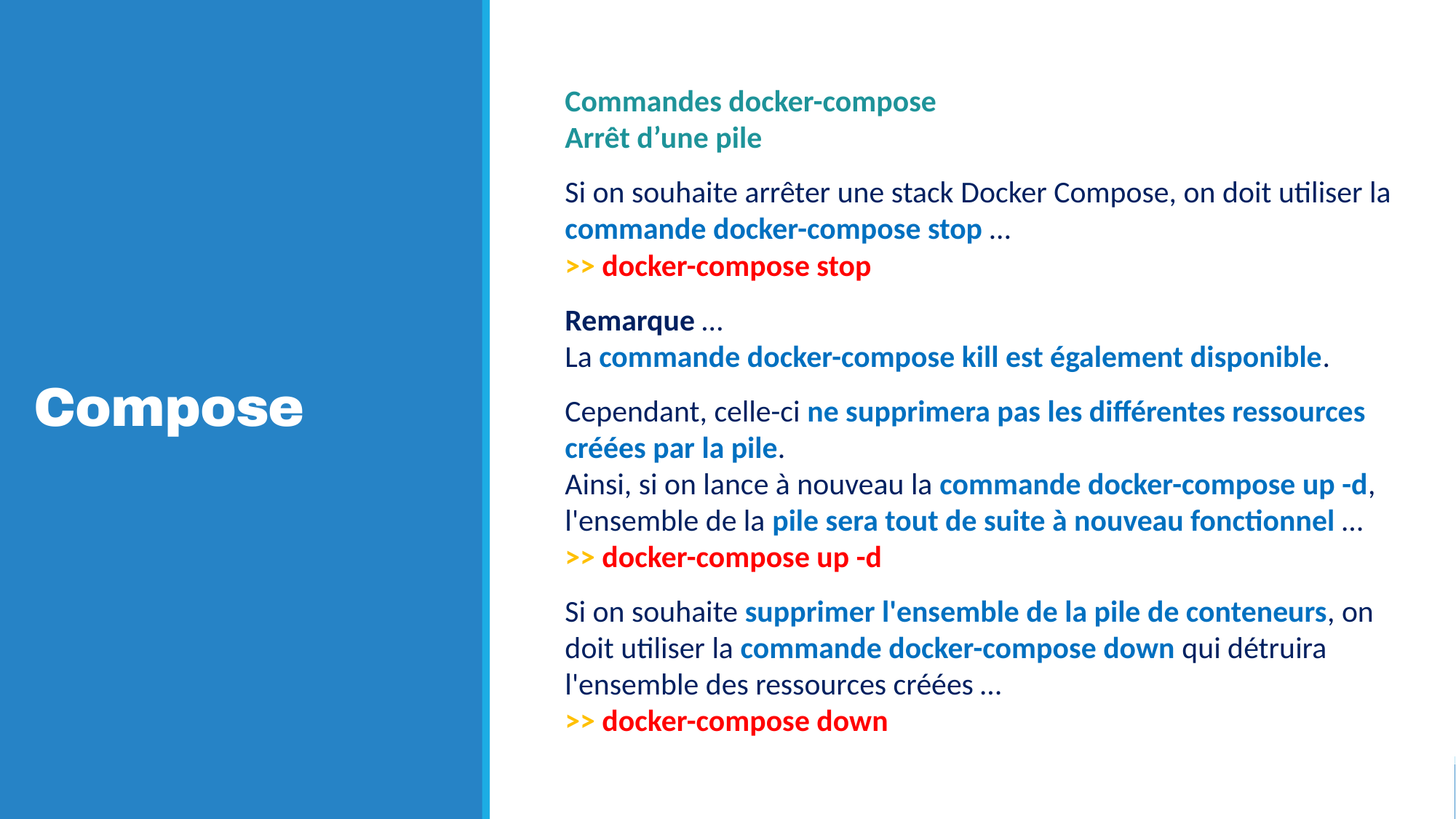

# Compose
Commandes docker-compose
Arrêt d’une pile
Si on souhaite arrêter une stack Docker Compose, on doit utiliser la commande docker-compose stop …
>> docker-compose stop
Remarque …
La commande docker-compose kill est également disponible.
Cependant, celle-ci ne supprimera pas les différentes ressources créées par la pile.
Ainsi, si on lance à nouveau la commande docker-compose up -d, l'ensemble de la pile sera tout de suite à nouveau fonctionnel …
>> docker-compose up -d
Si on souhaite supprimer l'ensemble de la pile de conteneurs, on doit utiliser la commande docker-compose down qui détruira l'ensemble des ressources créées …
>> docker-compose down